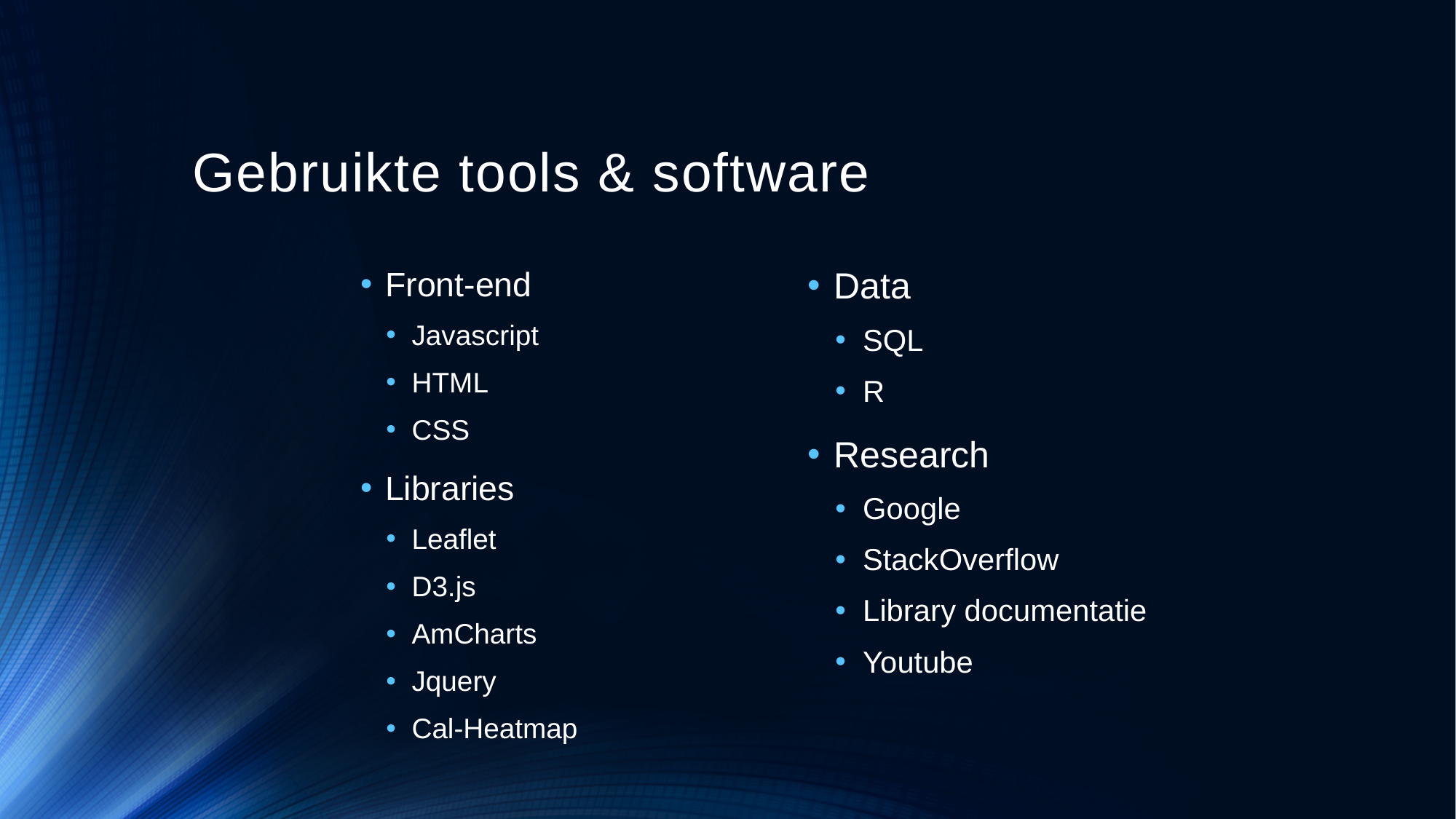

# Gebruikte tools & software
Front-end
Javascript
HTML
CSS
Libraries
Leaflet
D3.js
AmCharts
Jquery
Cal-Heatmap
Data
SQL
R
Research
Google
StackOverflow
Library documentatie
Youtube